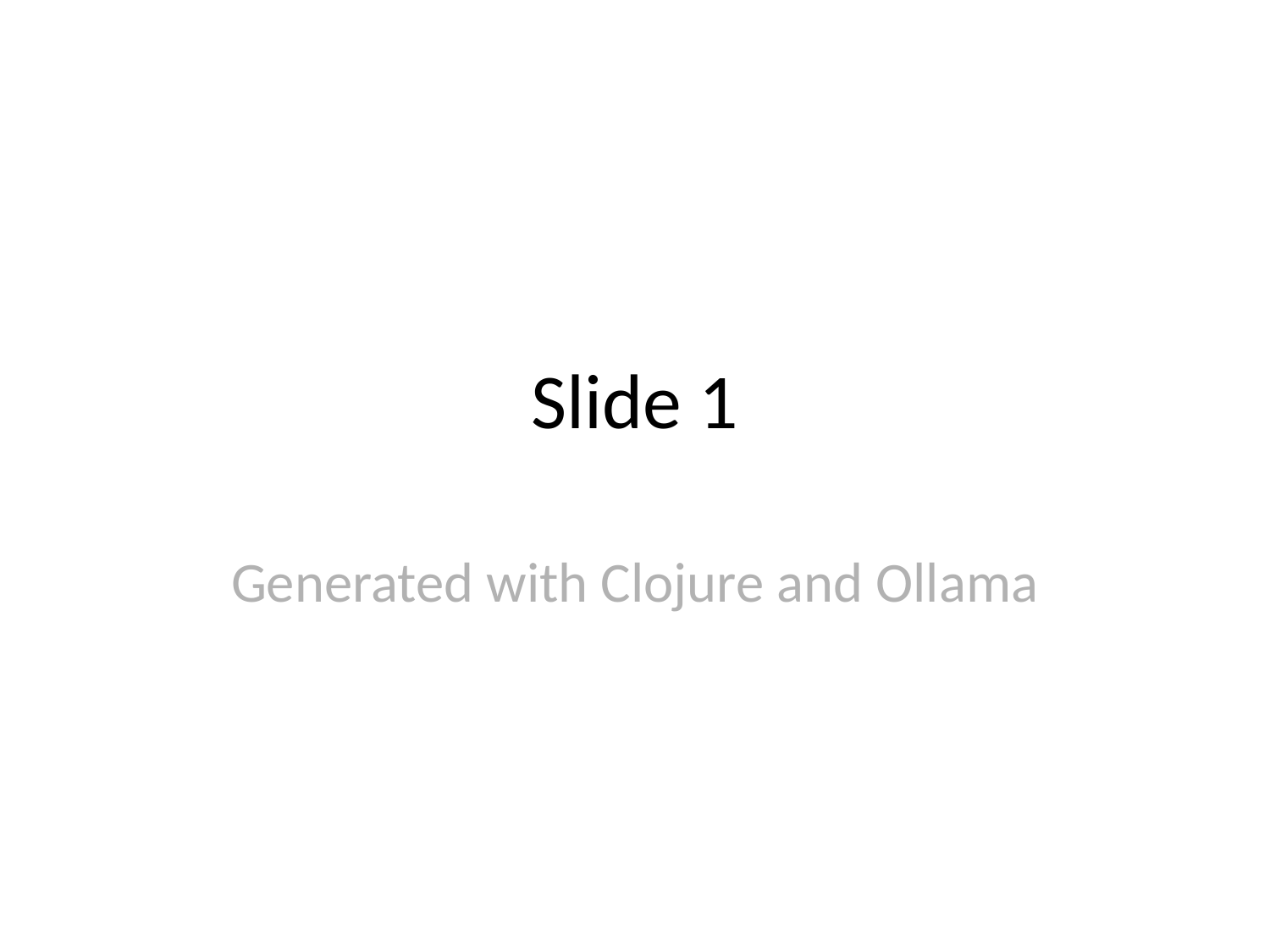

# Slide 1
Generated with Clojure and Ollama